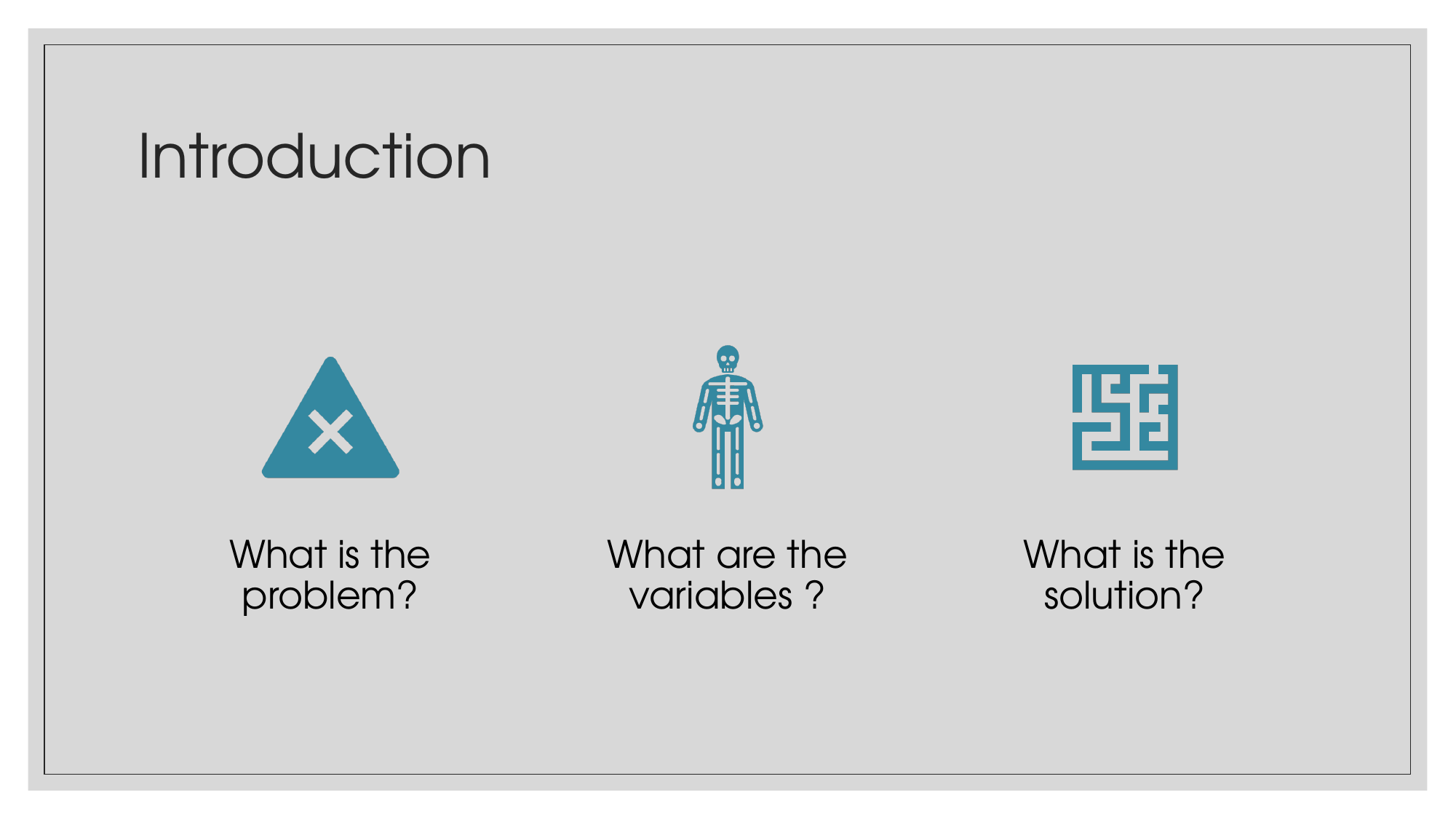

# Introduction
What is the problem?
What are the variables ?
What is the solution?